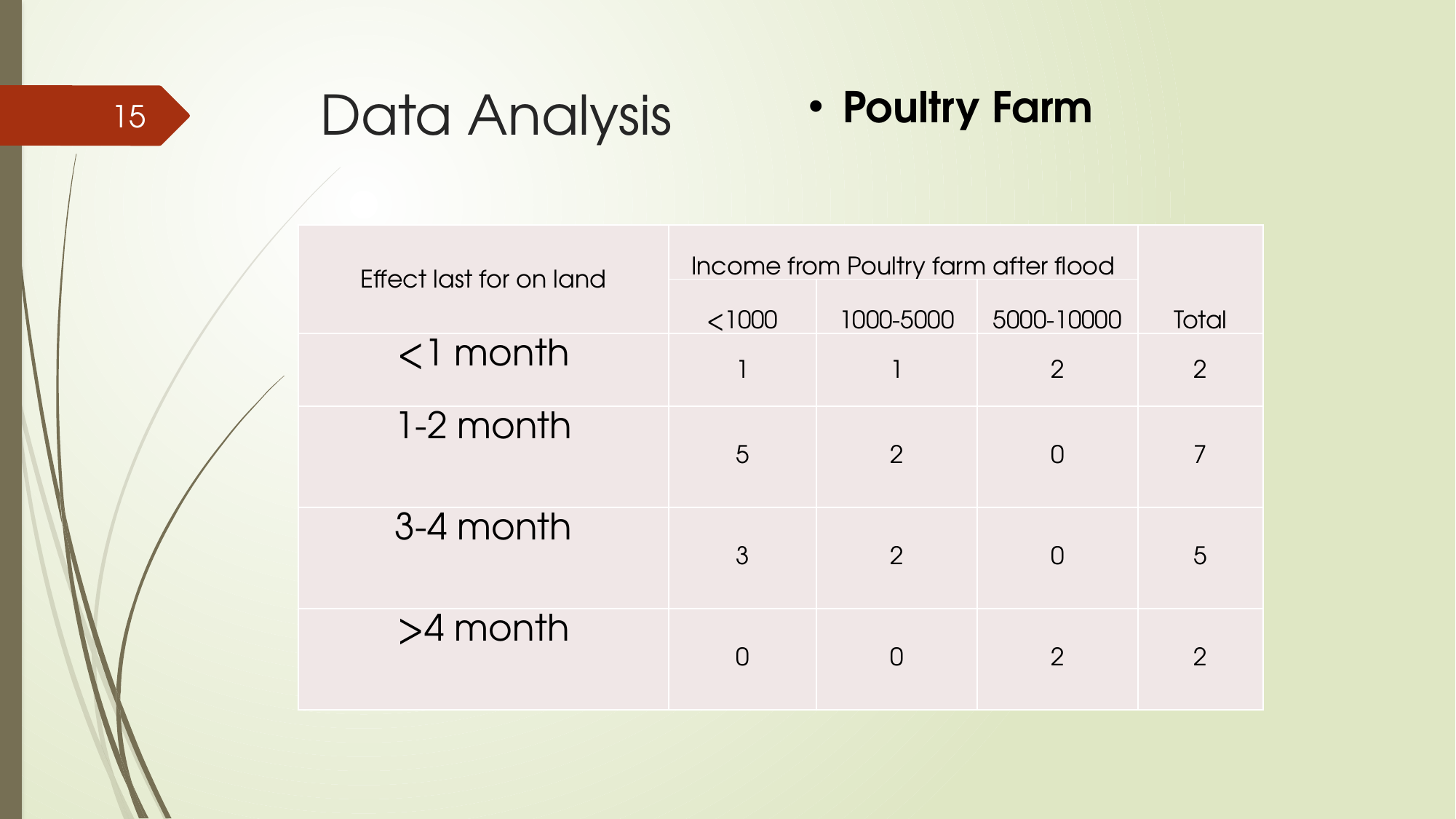

# Data Analysis
Poultry Farm
15
| Effect last for on land | Income from Poultry farm after flood |  |  | Total |
| --- | --- | --- | --- | --- |
|  | <1000 | 1000-5000 | 5000-10000 |  |
| <1 month | 1 | 1 | 2 | 2 |
| 1-2 month | 5 | 2 | 0 | 7 |
| 3-4 month | 3 | 2 | 0 | 5 |
| >4 month | 0 | 0 | 2 | 2 |